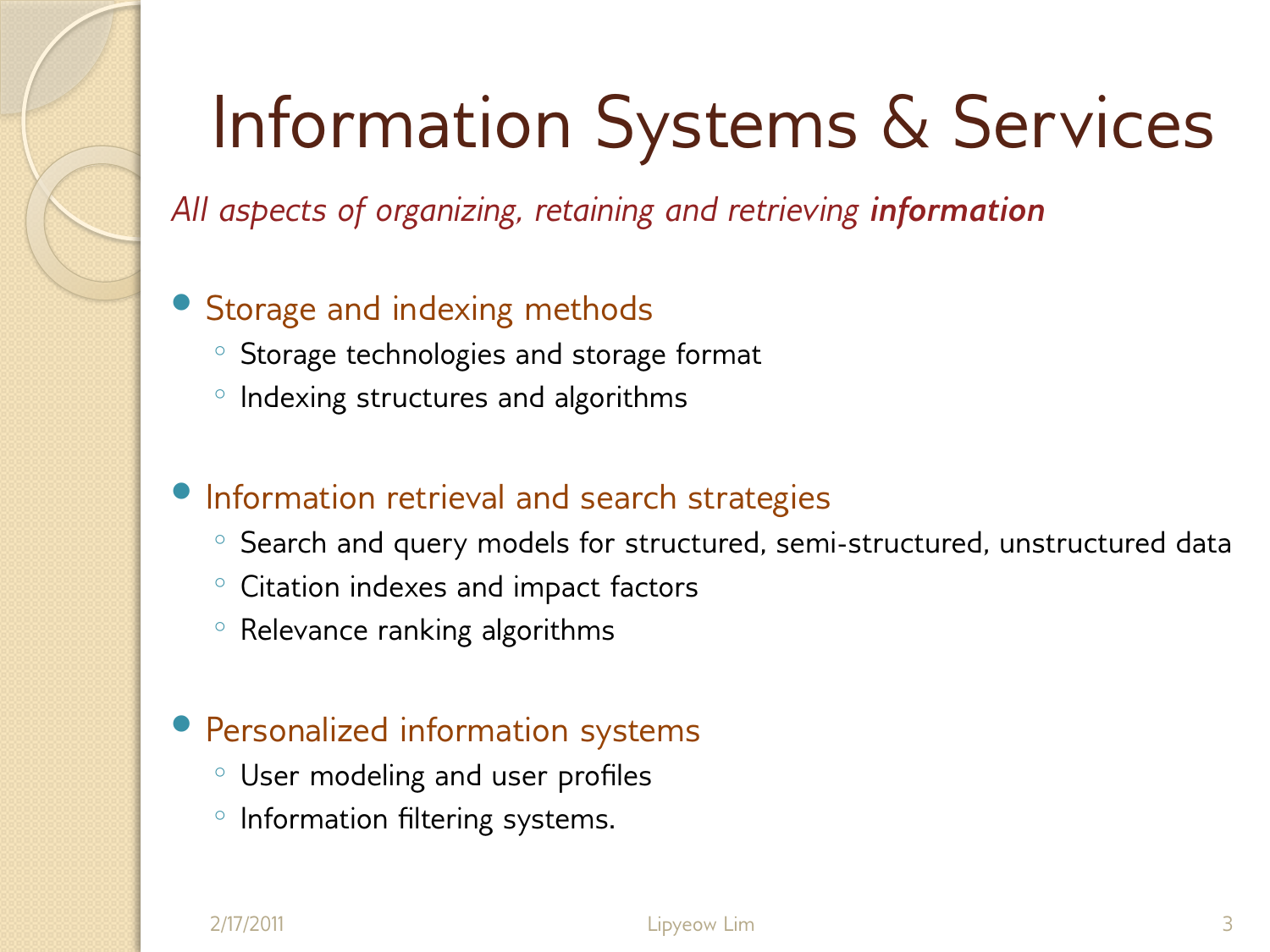

# Information Systems & Services
All aspects of organizing, retaining and retrieving information

Storage and indexing methods
Storage technologies and storage format
Indexing structures and algorithms

Information retrieval and search strategies
Search and query models for structured, semi-structured, unstructured data
Citation indexes and impact factors
Relevance ranking algorithms

Personalized information systems
User modeling and user profiles
Information filtering systems.
2/17/2011
Lipyeow Lim
3